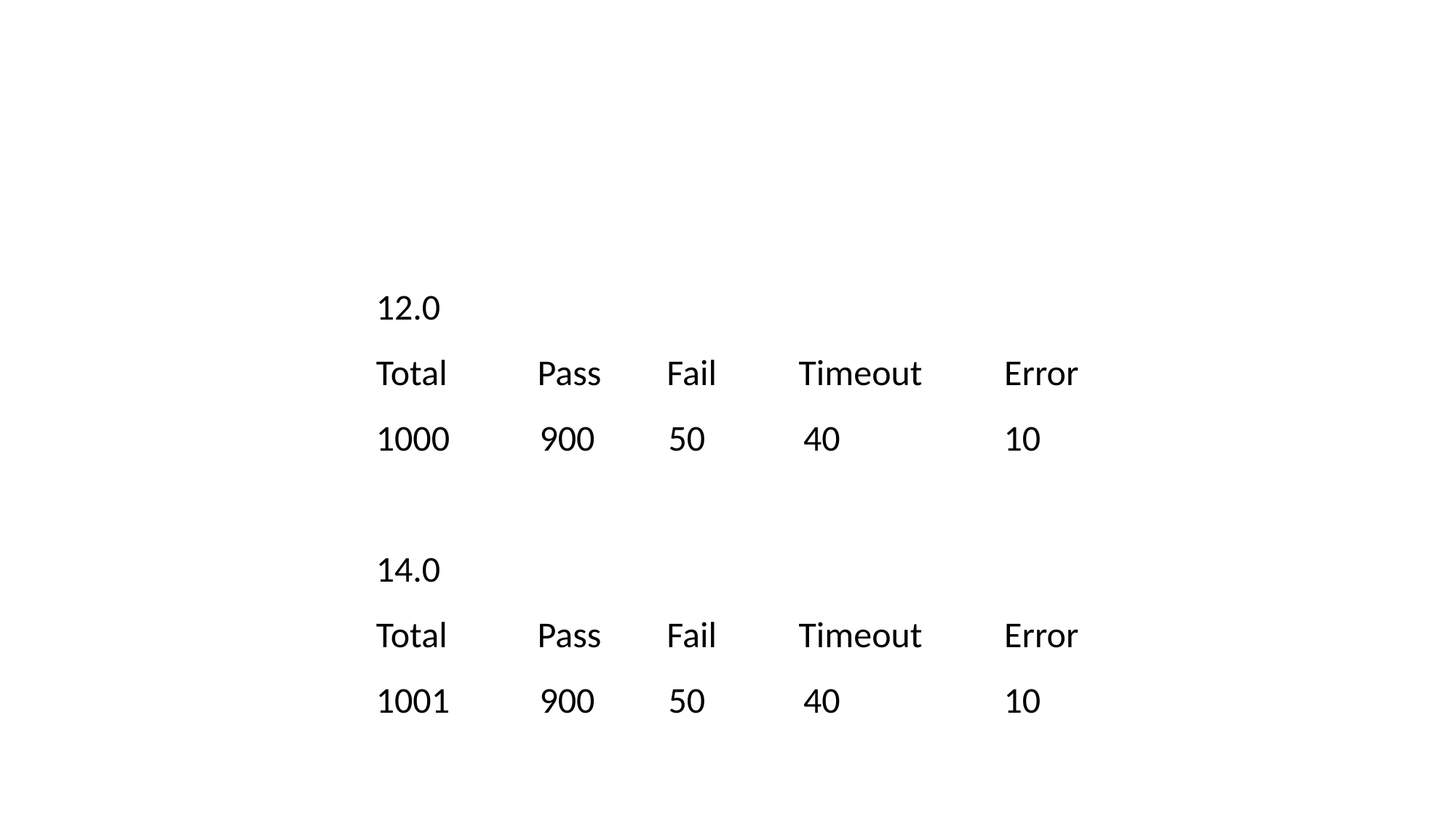

#
12.0
Total           Pass        Fail          Timeout          Error
           900         50            40                    10

14.0
Total           Pass        Fail          Timeout          Error
           900         50            40                    10